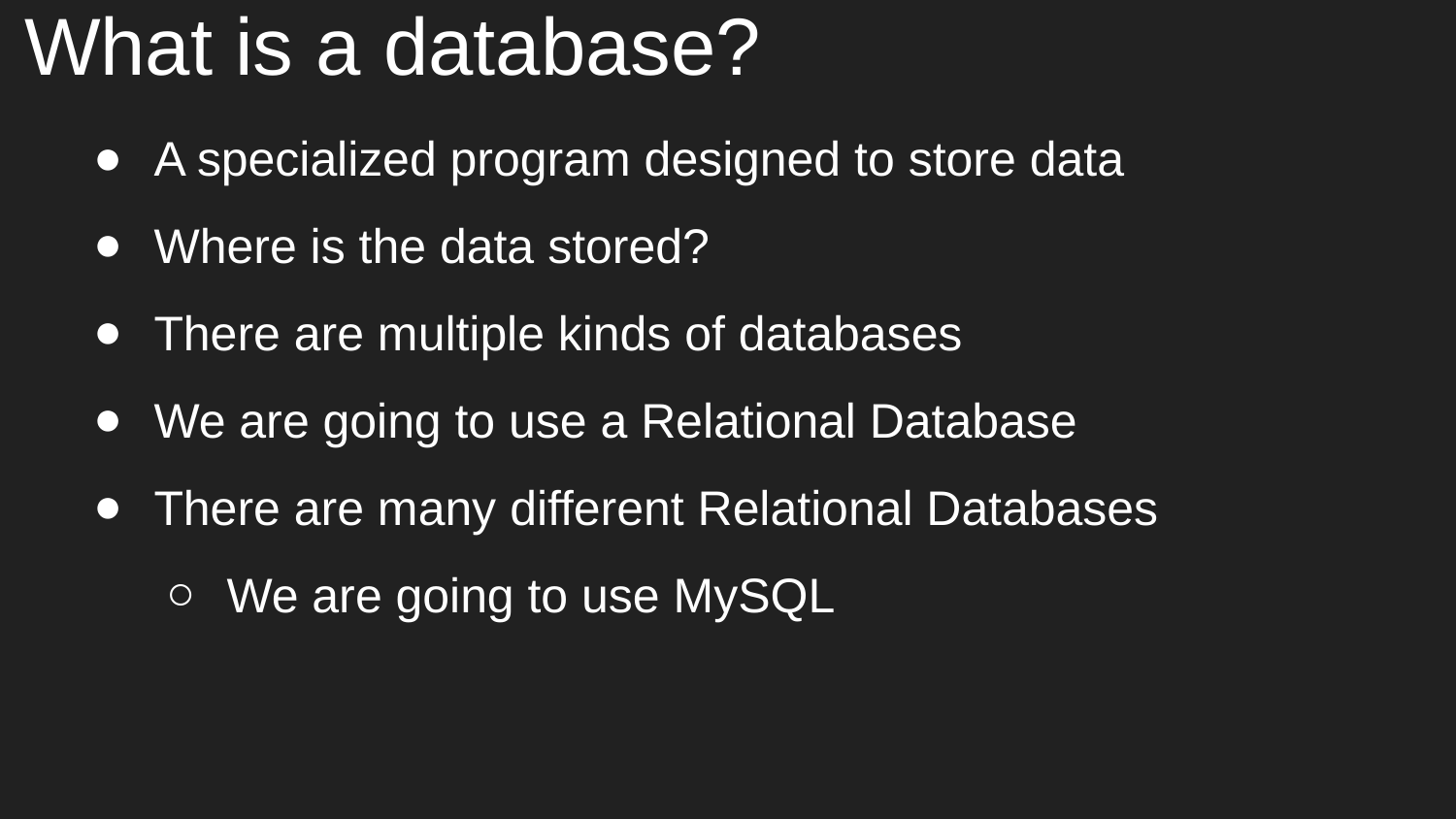

# What is a database?
A specialized program designed to store data
Where is the data stored?
There are multiple kinds of databases
We are going to use a Relational Database
There are many different Relational Databases
We are going to use MySQL